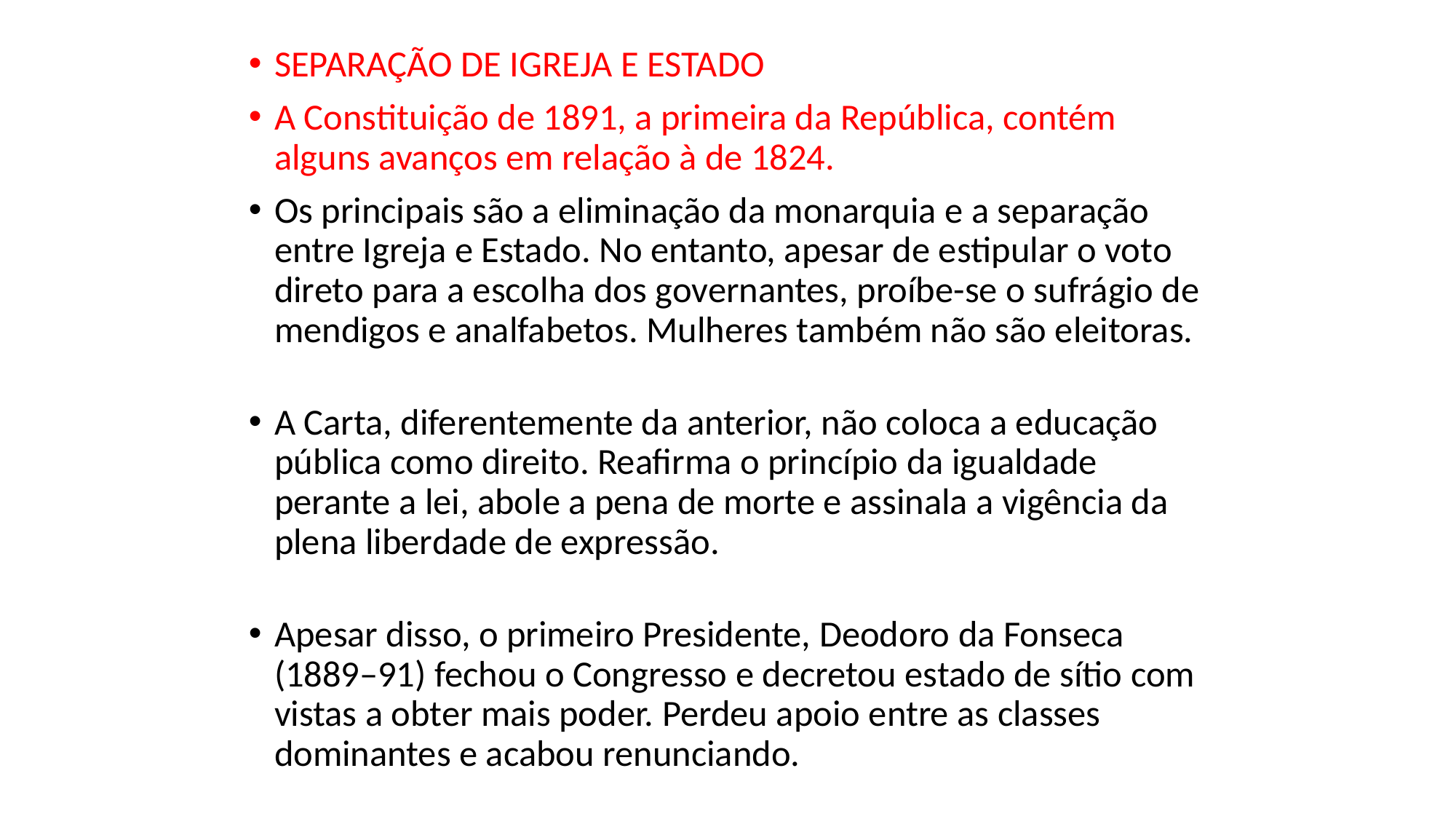

SEPARAÇÃO DE IGREJA E ESTADO
A Constituição de 1891, a primeira da República, contém alguns avanços em relação à de 1824.
Os principais são a eliminação da monarquia e a separação entre Igreja e Estado. No entanto, apesar de estipular o voto direto para a escolha dos governantes, proíbe-se o sufrágio de mendigos e analfabetos. Mulheres também não são eleitoras.
A Carta, diferentemente da anterior, não coloca a educação pública como direito. Reafirma o princípio da igualdade perante a lei, abole a pena de morte e assinala a vigência da plena liberdade de expressão.
Apesar disso, o primeiro Presidente, Deodoro da Fonseca (1889–91) fechou o Congresso e decretou estado de sítio com vistas a obter mais poder. Perdeu apoio entre as classes dominantes e acabou renunciando.